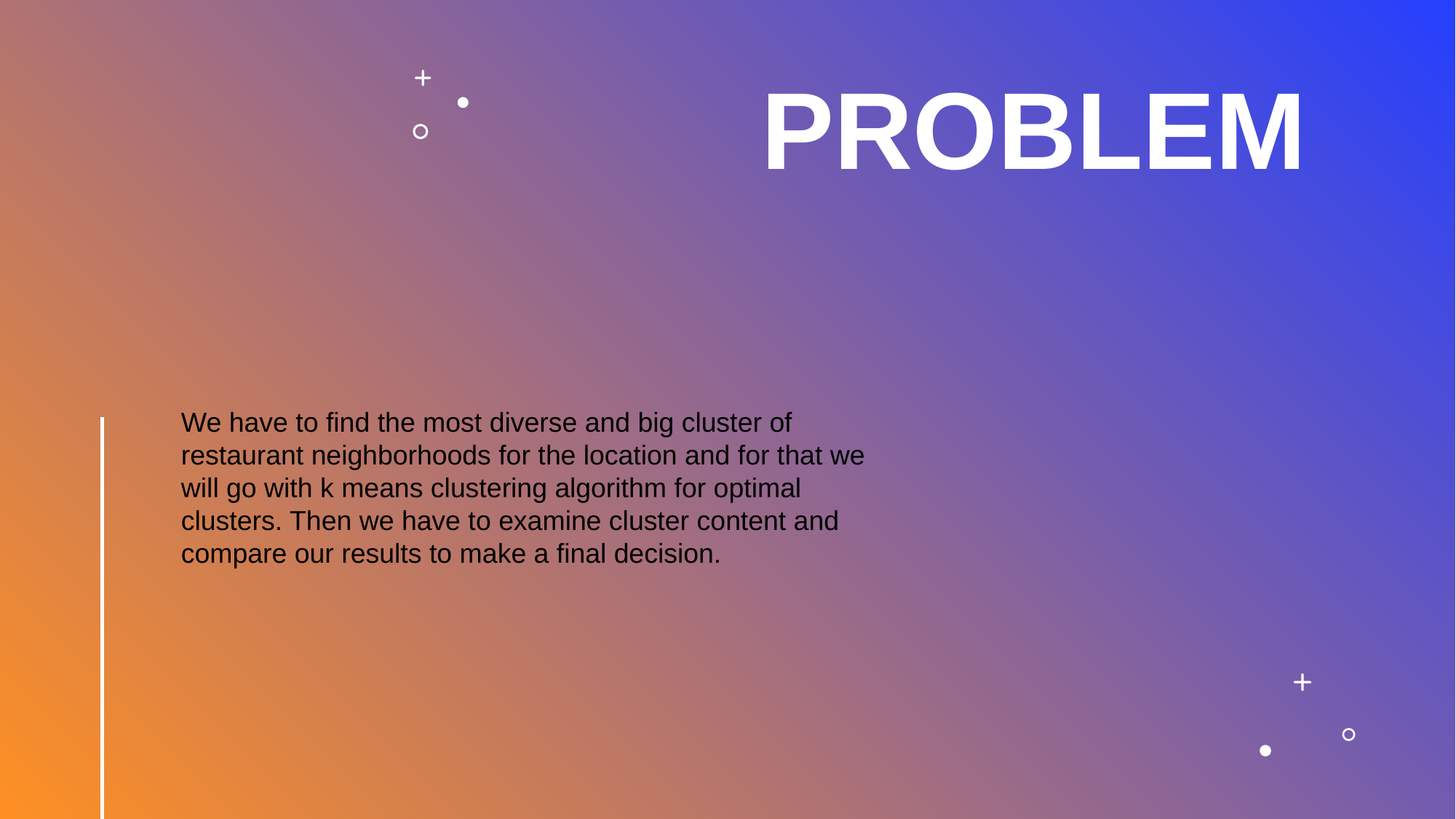

# PROBLEM

We have to find the most diverse and big cluster of restaurant neighborhoods for the location and for that we will go with k means clustering algorithm for optimal clusters. Then we have to examine cluster content and compare our results to make a final decision.